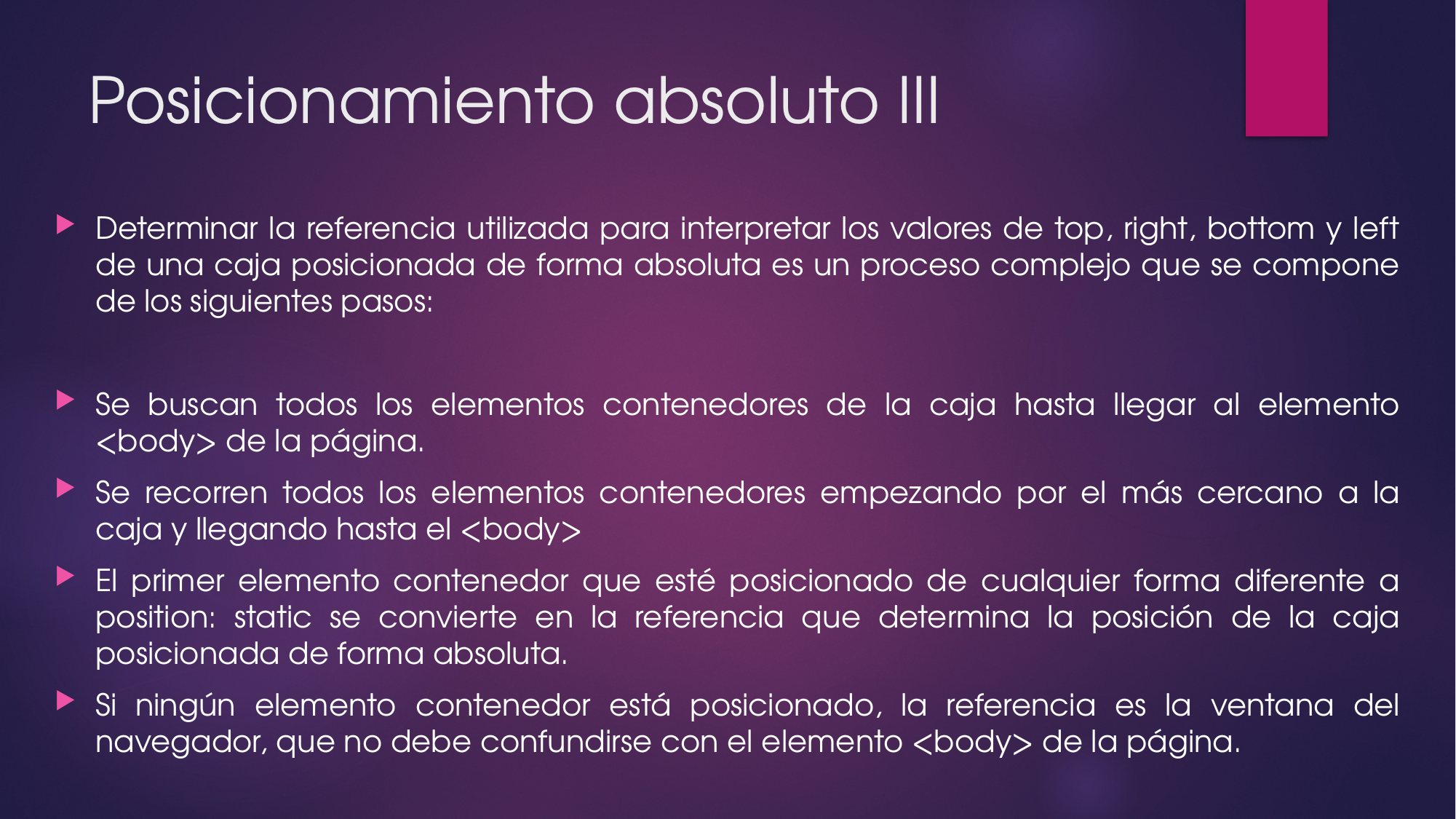

# Posicionamiento absoluto III
Determinar la referencia utilizada para interpretar los valores de top, right, bottom y left de una caja posicionada de forma absoluta es un proceso complejo que se compone de los siguientes pasos:

Se buscan todos los elementos contenedores de la caja hasta llegar al elemento <body> de la página.
Se recorren todos los elementos contenedores empezando por el más cercano a la caja y llegando hasta el <body>
El primer elemento contenedor que esté posicionado de cualquier forma diferente a position: static se convierte en la referencia que determina la posición de la caja posicionada de forma absoluta.
Si ningún elemento contenedor está posicionado, la referencia es la ventana del navegador, que no debe confundirse con el elemento <body> de la página.